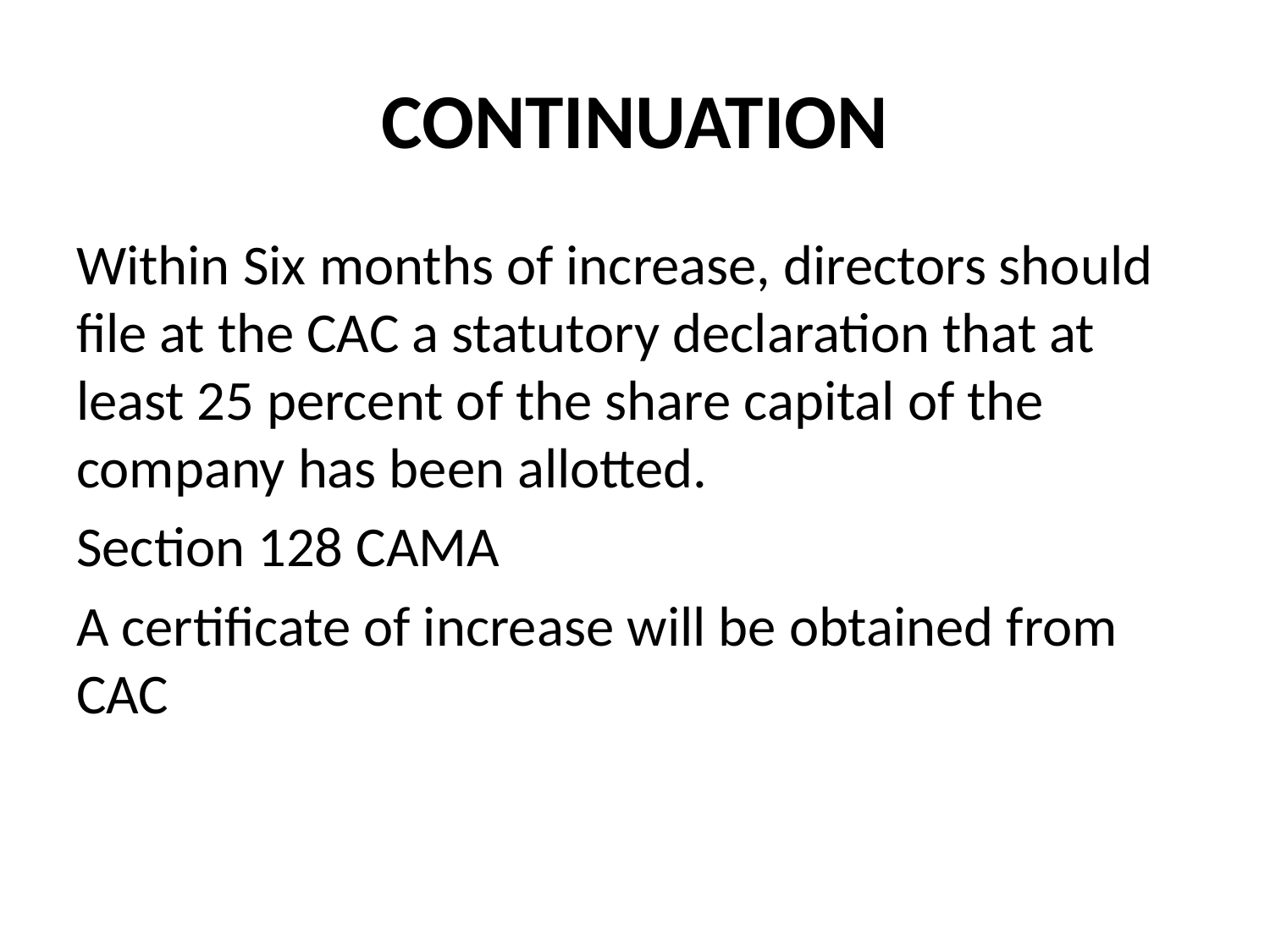

# CONTINUATION
Within Six months of increase, directors should file at the CAC a statutory declaration that at least 25 percent of the share capital of the company has been allotted.
Section 128 CAMA
A certificate of increase will be obtained from CAC